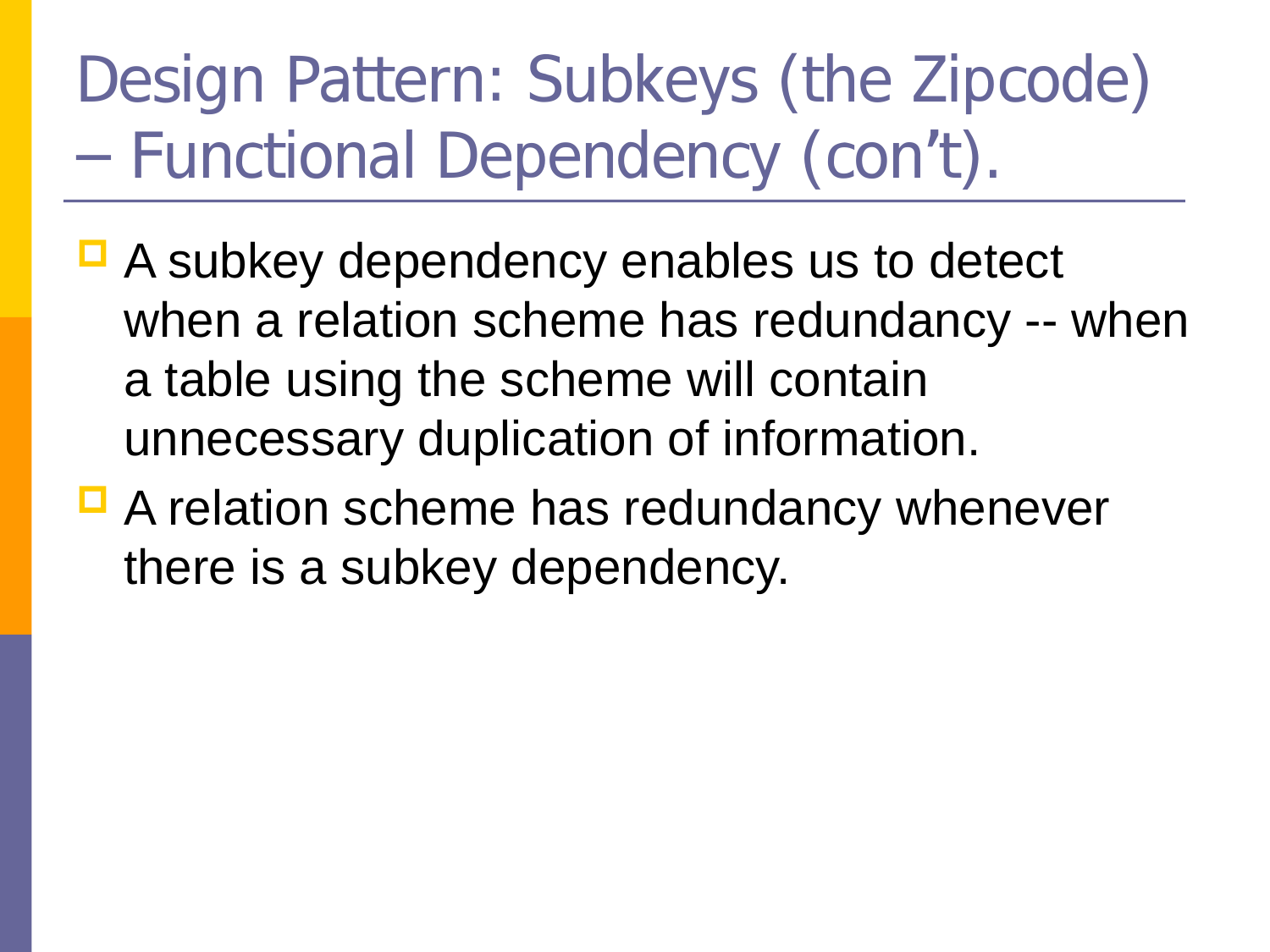

# Design Pattern: Subkeys (the Zipcode) – Functional Dependency (con’t).
A subkey dependency enables us to detect when a relation scheme has redundancy -- when a table using the scheme will contain unnecessary duplication of information.
A relation scheme has redundancy whenever there is a subkey dependency.